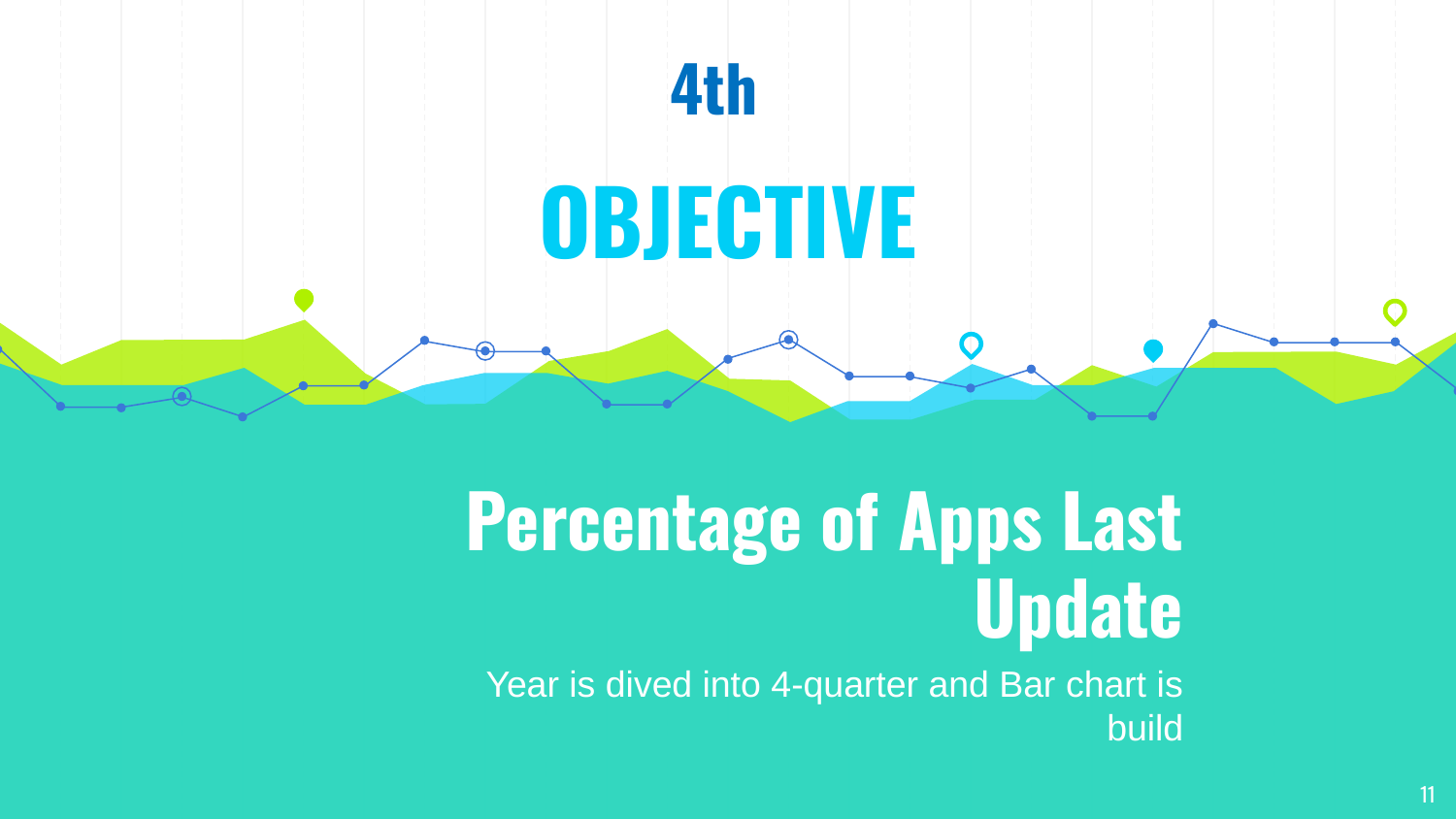

4th
OBJECTIVE
# Percentage of Apps Last Update
Year is dived into 4-quarter and Bar chart is build
11